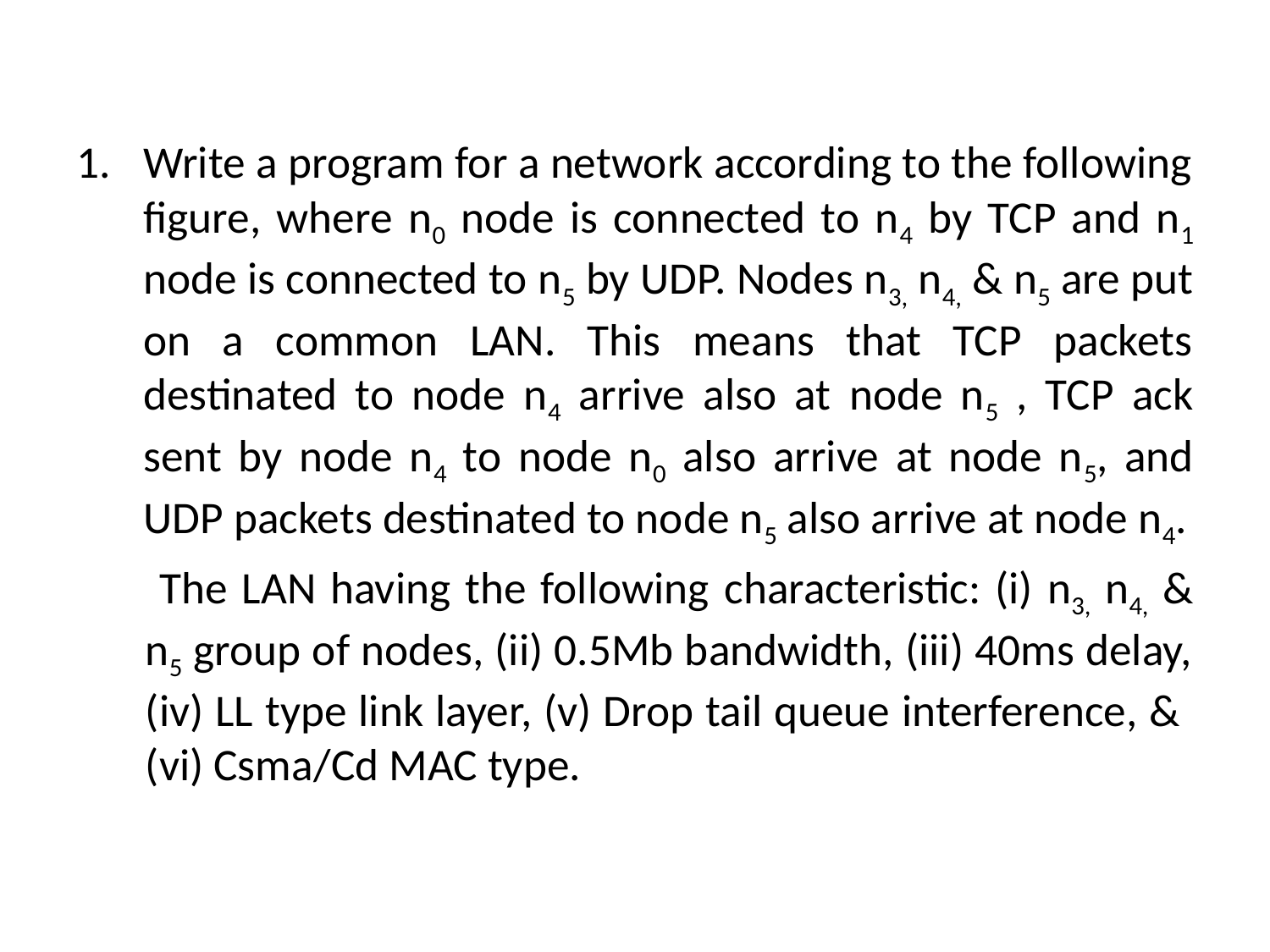

Write a program for a network according to the following figure, where n0 node is connected to n4 by TCP and n1 node is connected to n5 by UDP. Nodes n3, n4, & n5 are put on a common LAN. This means that TCP packets destinated to node n4 arrive also at node n5 , TCP ack sent by node n4 to node n0 also arrive at node n5, and UDP packets destinated to node n5 also arrive at node n4.
 The LAN having the following characteristic: (i) n3, n4, & n5 group of nodes, (ii) 0.5Mb bandwidth, (iii) 40ms delay, (iv) LL type link layer, (v) Drop tail queue interference, &  (vi) Csma/Cd MAC type.